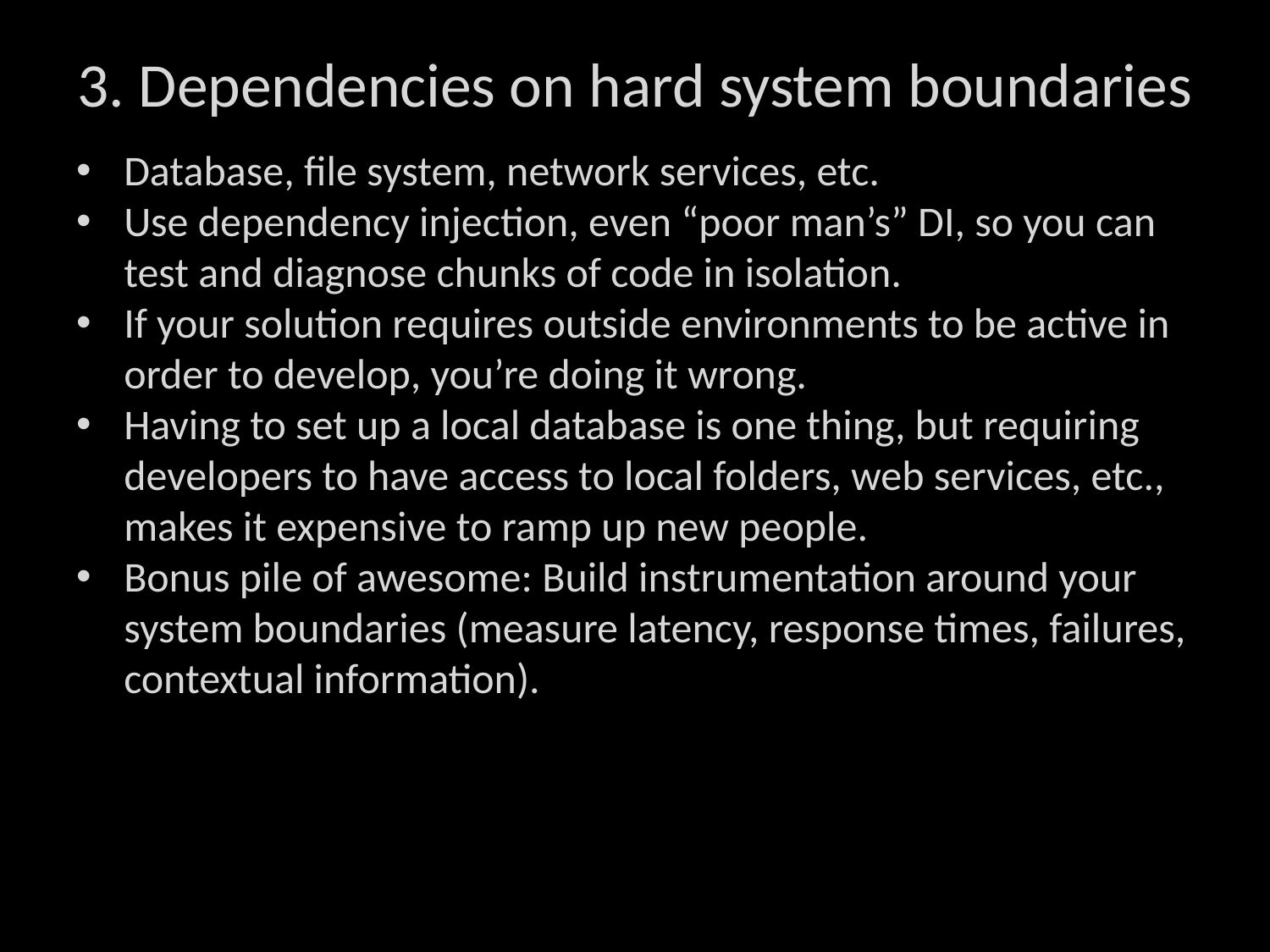

# 3. Dependencies on hard system boundaries
Database, file system, network services, etc.
Use dependency injection, even “poor man’s” DI, so you can test and diagnose chunks of code in isolation.
If your solution requires outside environments to be active in order to develop, you’re doing it wrong.
Having to set up a local database is one thing, but requiring developers to have access to local folders, web services, etc., makes it expensive to ramp up new people.
Bonus pile of awesome: Build instrumentation around your system boundaries (measure latency, response times, failures, contextual information).